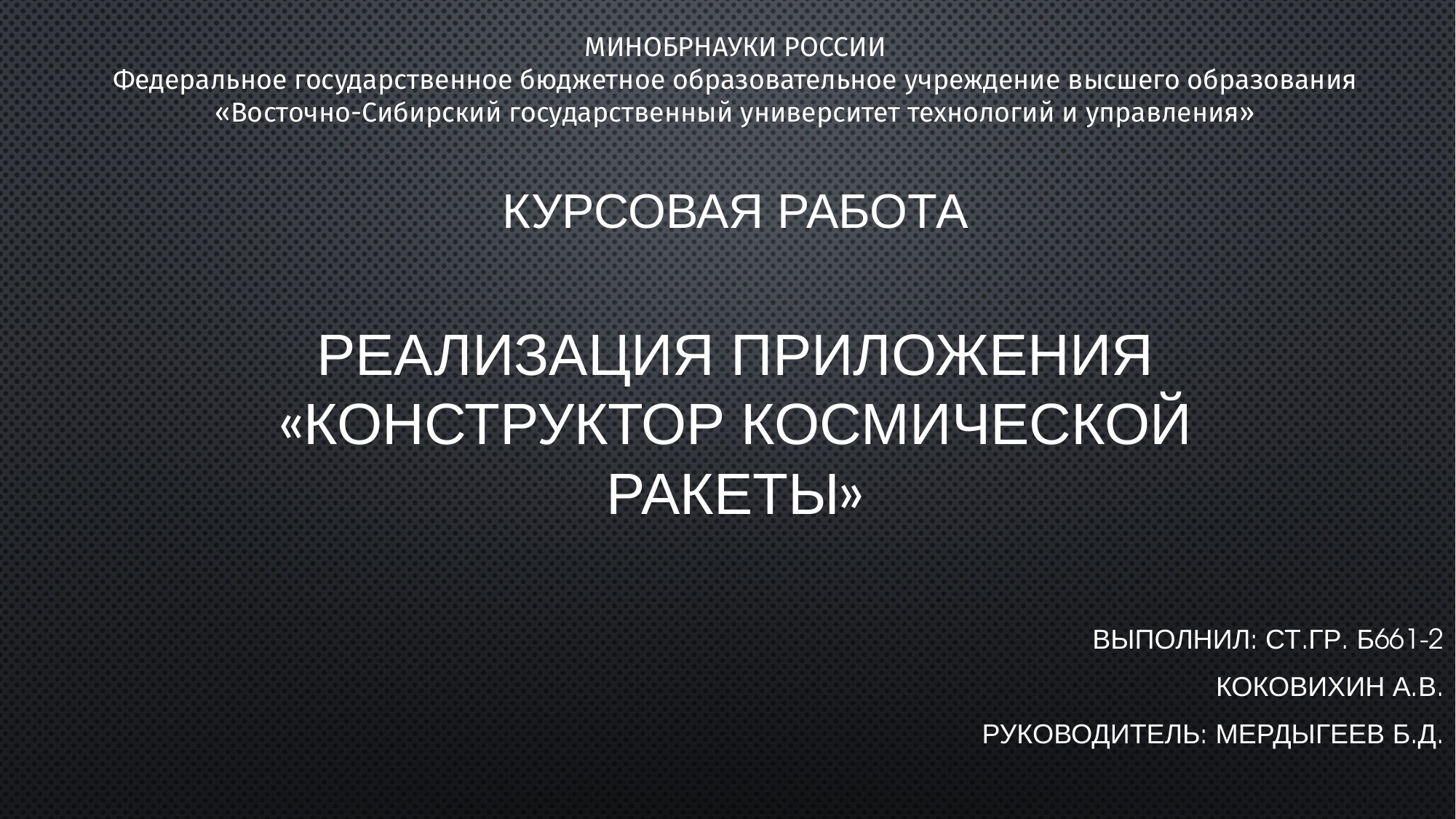

МИНОБРНАУКИ РОССИИ
Федеральное государственное бюджетное образовательное учреждение высшего образования
«Восточно-Сибирский государственный университет технологий и управления»
Курсовая работа
# Реализация приложения «Конструктор космической ракеты»
Выполнил: ст.гр. Б661-2
Коковихин А.В.
Руководитель: Мердыгеев Б.Д.